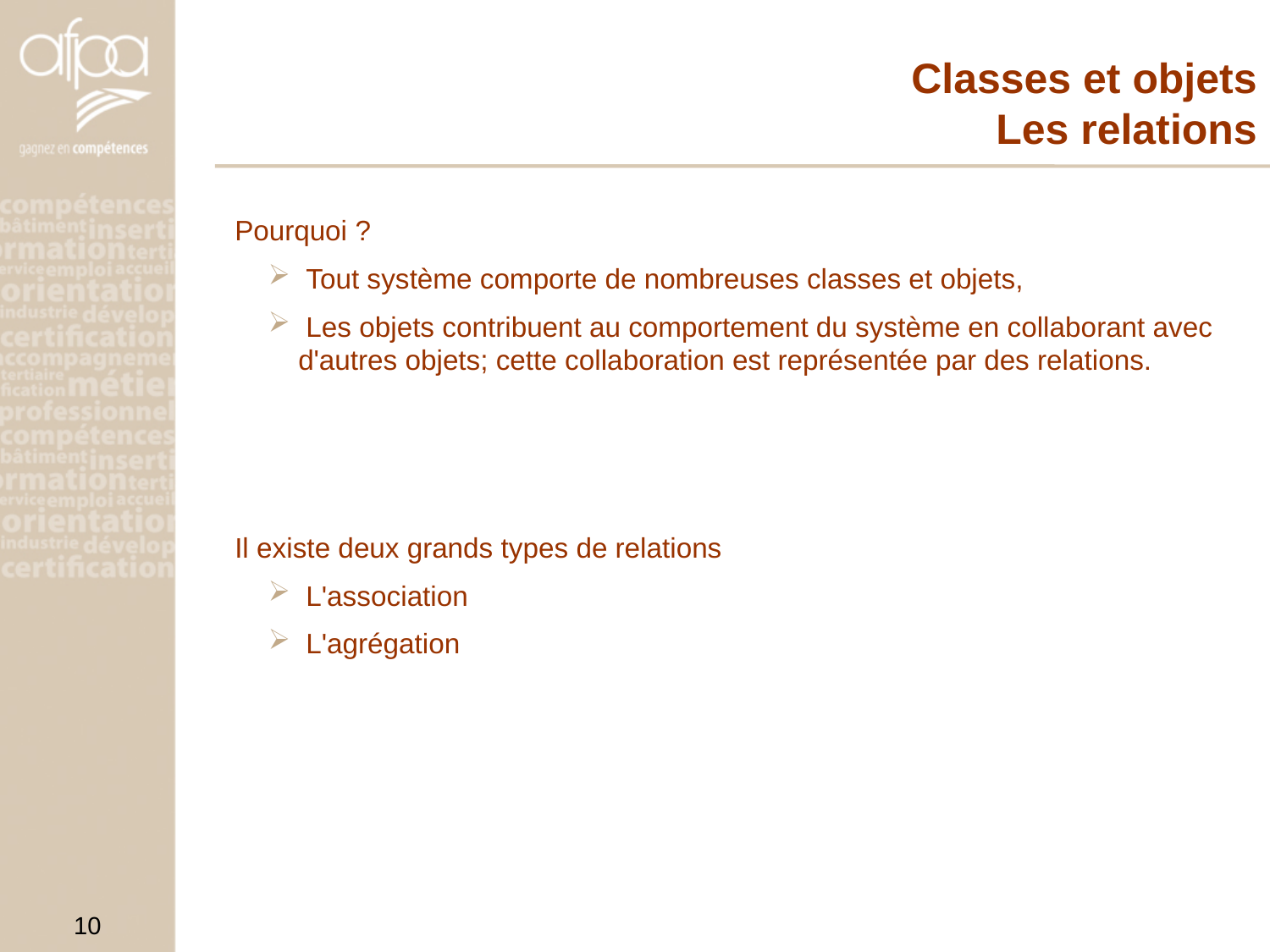

# Classes et objets Les relations
Pourquoi ?
 Tout système comporte de nombreuses classes et objets,
 Les objets contribuent au comportement du système en collaborant avec d'autres objets; cette collaboration est représentée par des relations.

Il existe deux grands types de relations
 L'association
 L'agrégation